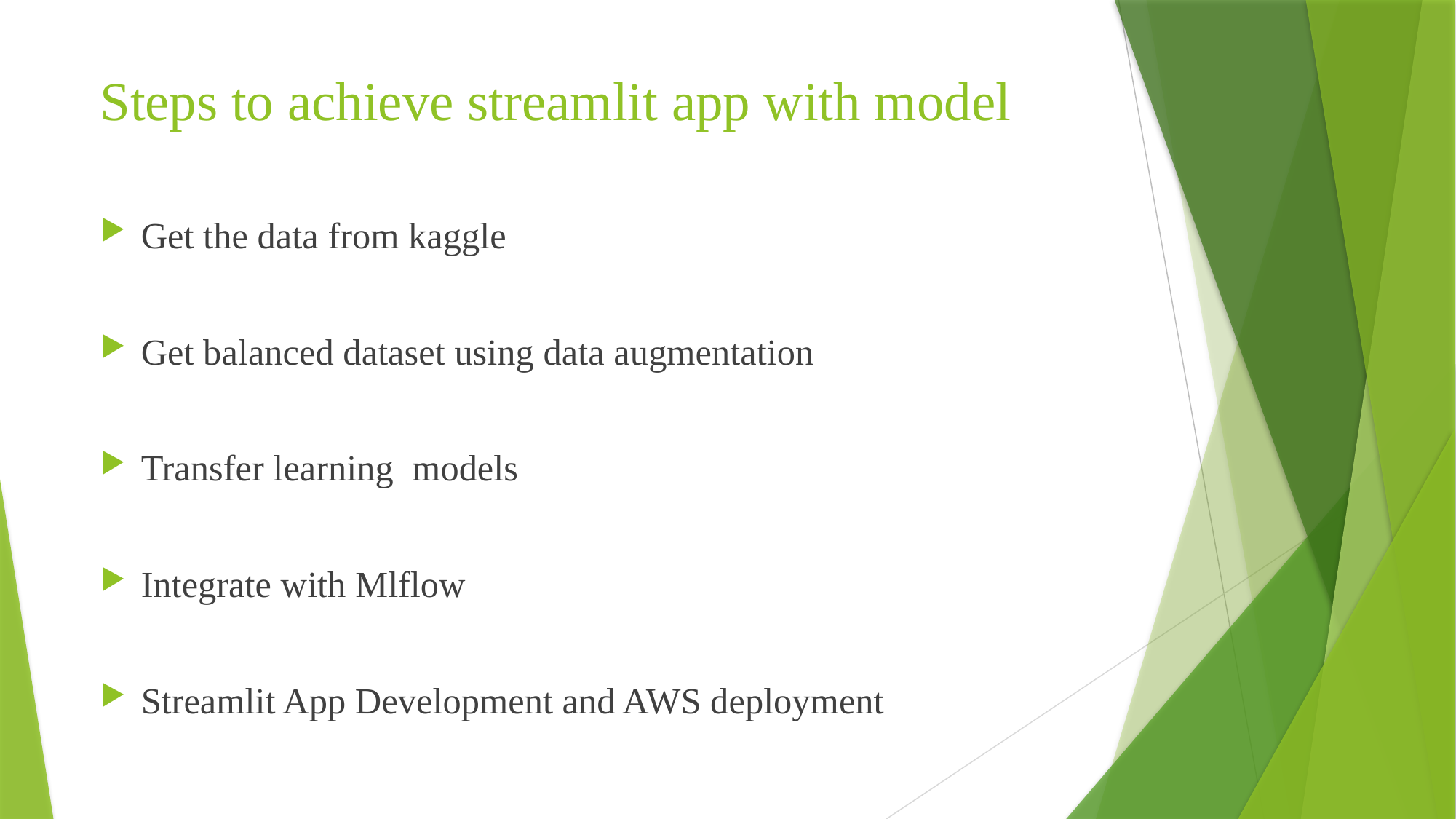

# Steps to achieve streamlit app with model
Get the data from kaggle

Get balanced dataset using data augmentation

Transfer learning  models

Integrate with Mlflow

Streamlit App Development and AWS deployment